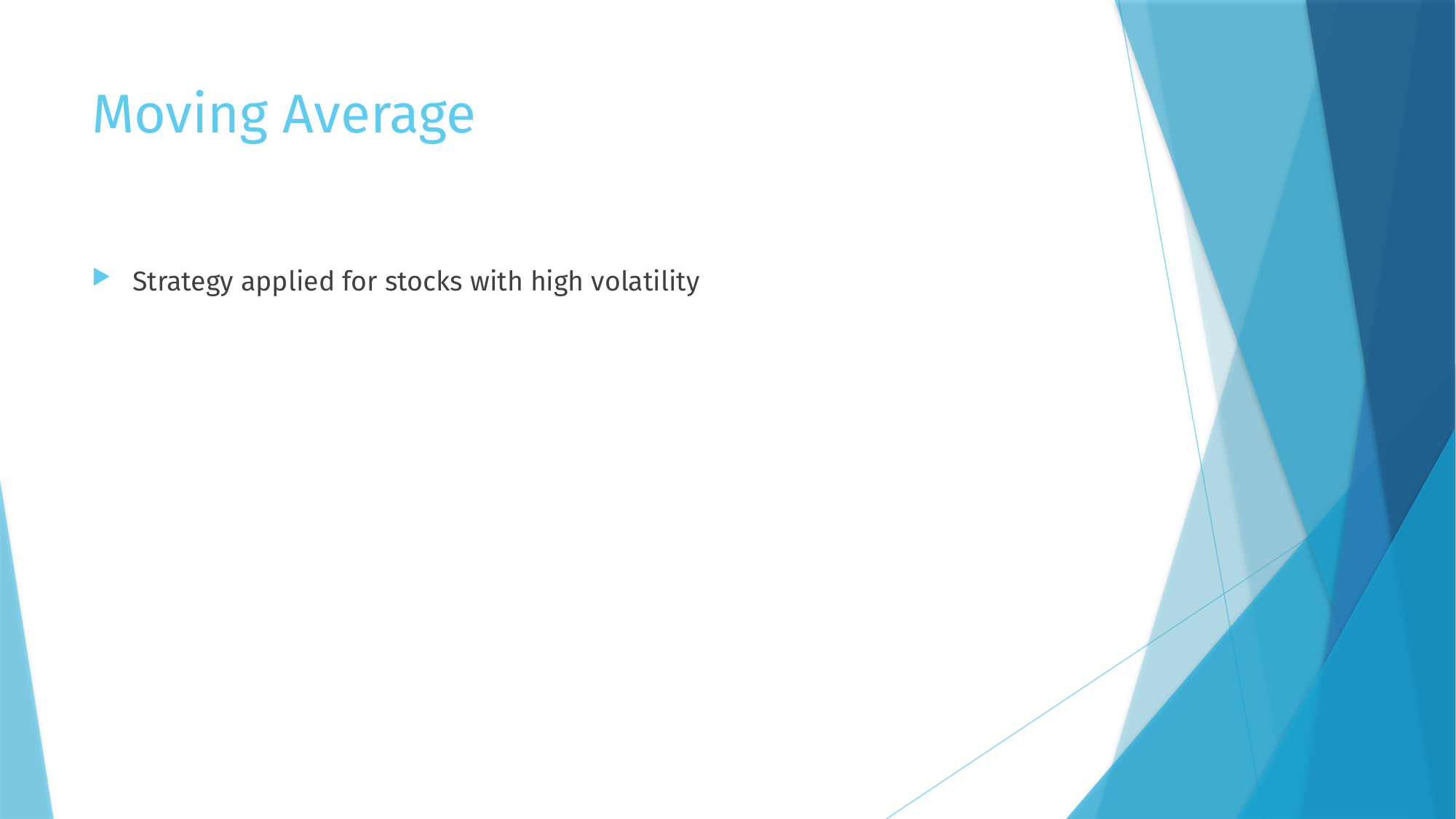

# Moving Average
Strategy applied for stocks with high volatility